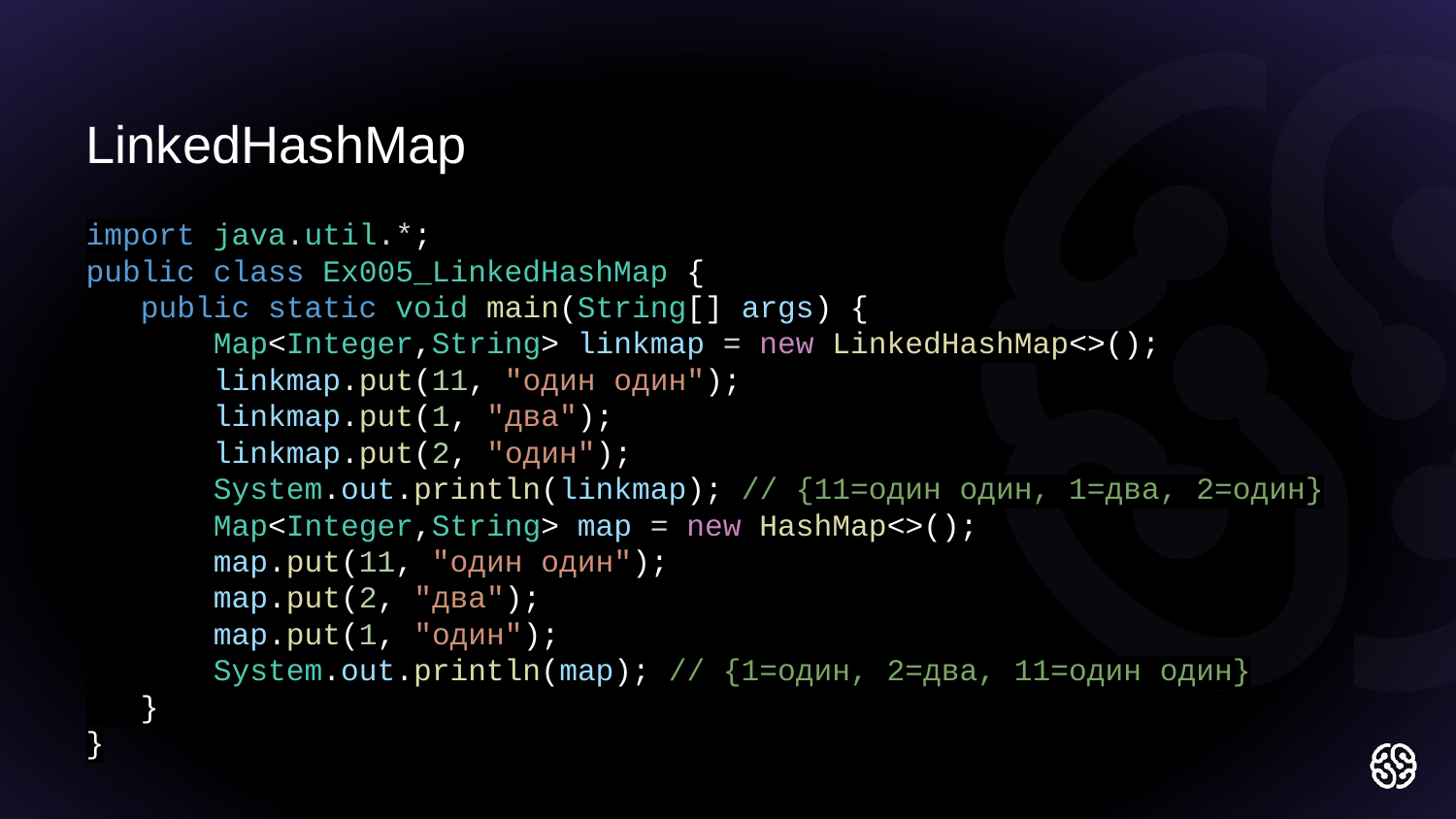

LinkedHashMap
import java.util.*;
public class Ex005_LinkedHashMap {
   public static void main(String[] args) {
       Map<Integer,String> linkmap = new LinkedHashMap<>();
       linkmap.put(11, "один один");
       linkmap.put(1, "два");
       linkmap.put(2, "один");
       System.out.println(linkmap); // {11=один один, 1=два, 2=один}
       Map<Integer,String> map = new HashMap<>();
       map.put(11, "один один");
       map.put(2, "два");
       map.put(1, "один");
       System.out.println(map); // {1=один, 2=два, 11=один один}
   }
}